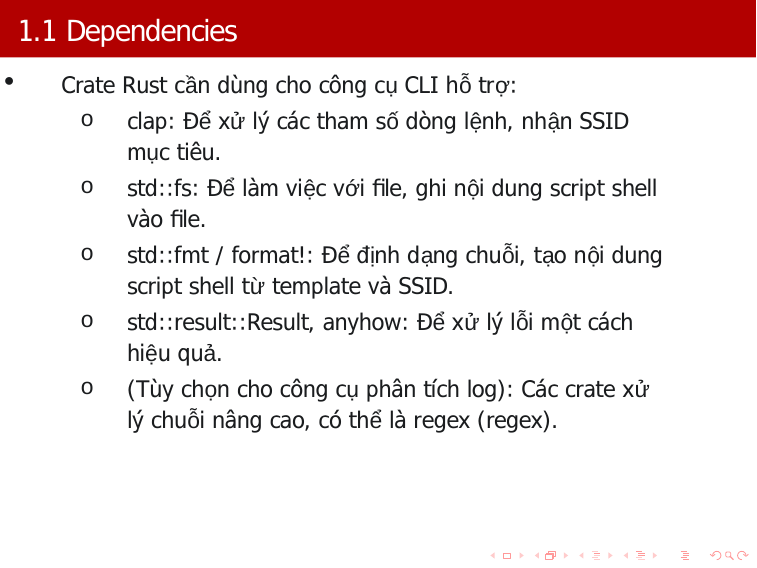

# 1.1 Dependencies
Crate Rust cần dùng cho công cụ CLI hỗ trợ:
clap: Để xử lý các tham số dòng lệnh, nhận SSID mục tiêu.
std::fs: Để làm việc với file, ghi nội dung script shell vào file.
std::fmt / format!: Để định dạng chuỗi, tạo nội dung script shell từ template và SSID.
std::result::Result, anyhow: Để xử lý lỗi một cách hiệu quả.
(Tùy chọn cho công cụ phân tích log): Các crate xử lý chuỗi nâng cao, có thể là regex (regex).